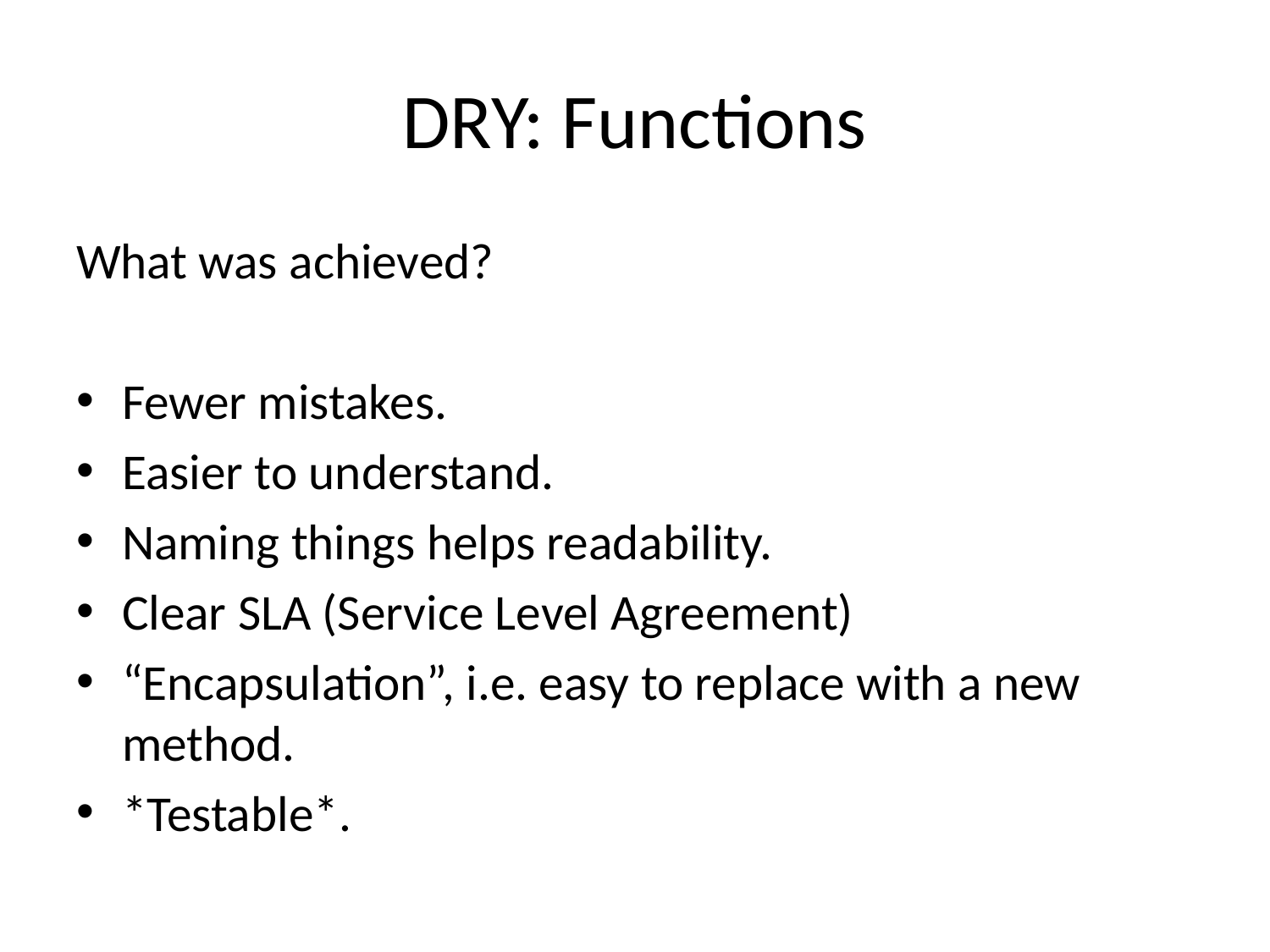

# DRY: Functions
What was achieved?

Fewer mistakes.
Easier to understand.
Naming things helps readability.
Clear SLA (Service Level Agreement)
“Encapsulation”, i.e. easy to replace with a new method.
*Testable*.